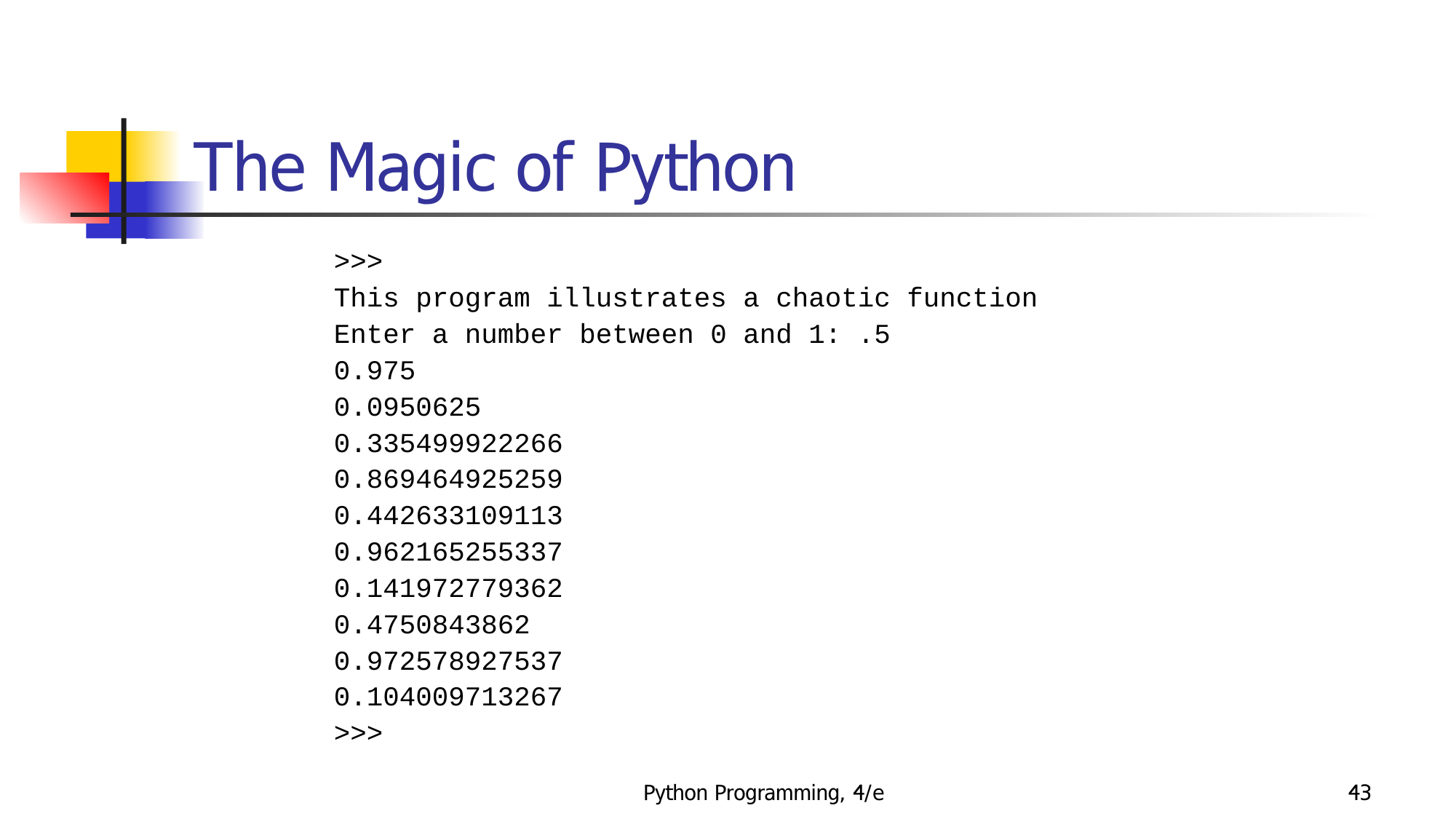

The Magic of Python
>>>
This program illustrates a chaotic function
Enter a number between 0 and 1: .5
0.975
0.0950625
0.335499922266
0.869464925259
0.442633109113
0.962165255337
0.141972779362
0.4750843862
0.972578927537
0.104009713267
>>>
Python Programming, 4/e
43